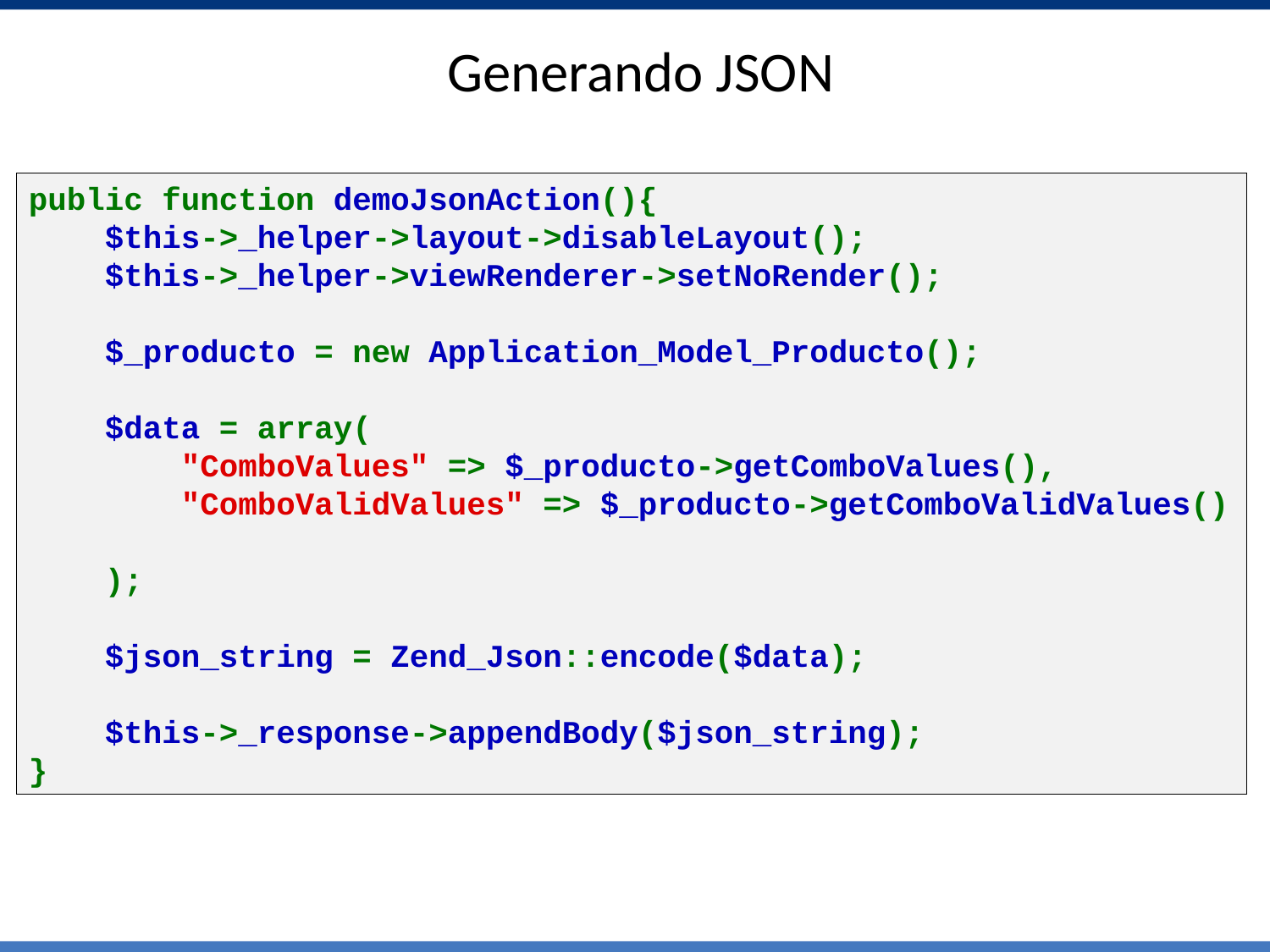

# Generando JSON
public function demoJsonAction(){
    $this->_helper->layout->disableLayout();
    $this->_helper->viewRenderer->setNoRender();
    $_producto = new Application_Model_Producto();
    $data = array(
        "ComboValues" => $_producto->getComboValues(),
        "ComboValidValues" => $_producto->getComboValidValues()
    );
    $json_string = Zend_Json::encode($data);
    $this->_response->appendBody($json_string);
}